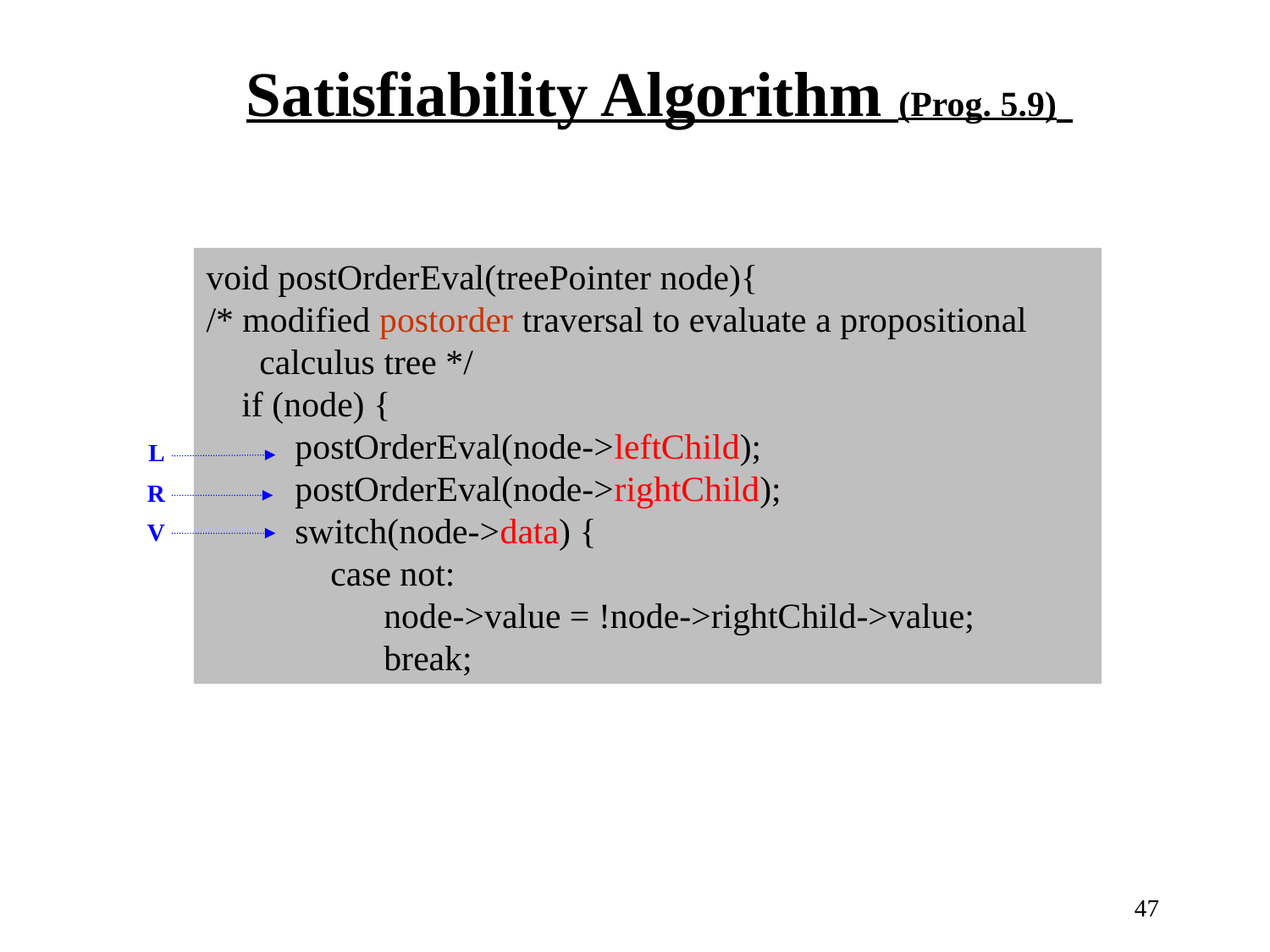

Satisfiability Algorithm (Prog. 5.9)
void postOrderEval(treePointer node){
/* modified postorder traversal to evaluate a propositional
      calculus tree */
    if (node) {
          postOrderEval(node->leftChild);
          postOrderEval(node->rightChild);
          switch(node->data) {
              case not:
                    node->value = !node->rightChild->value;
                    break;
L

R

V

47